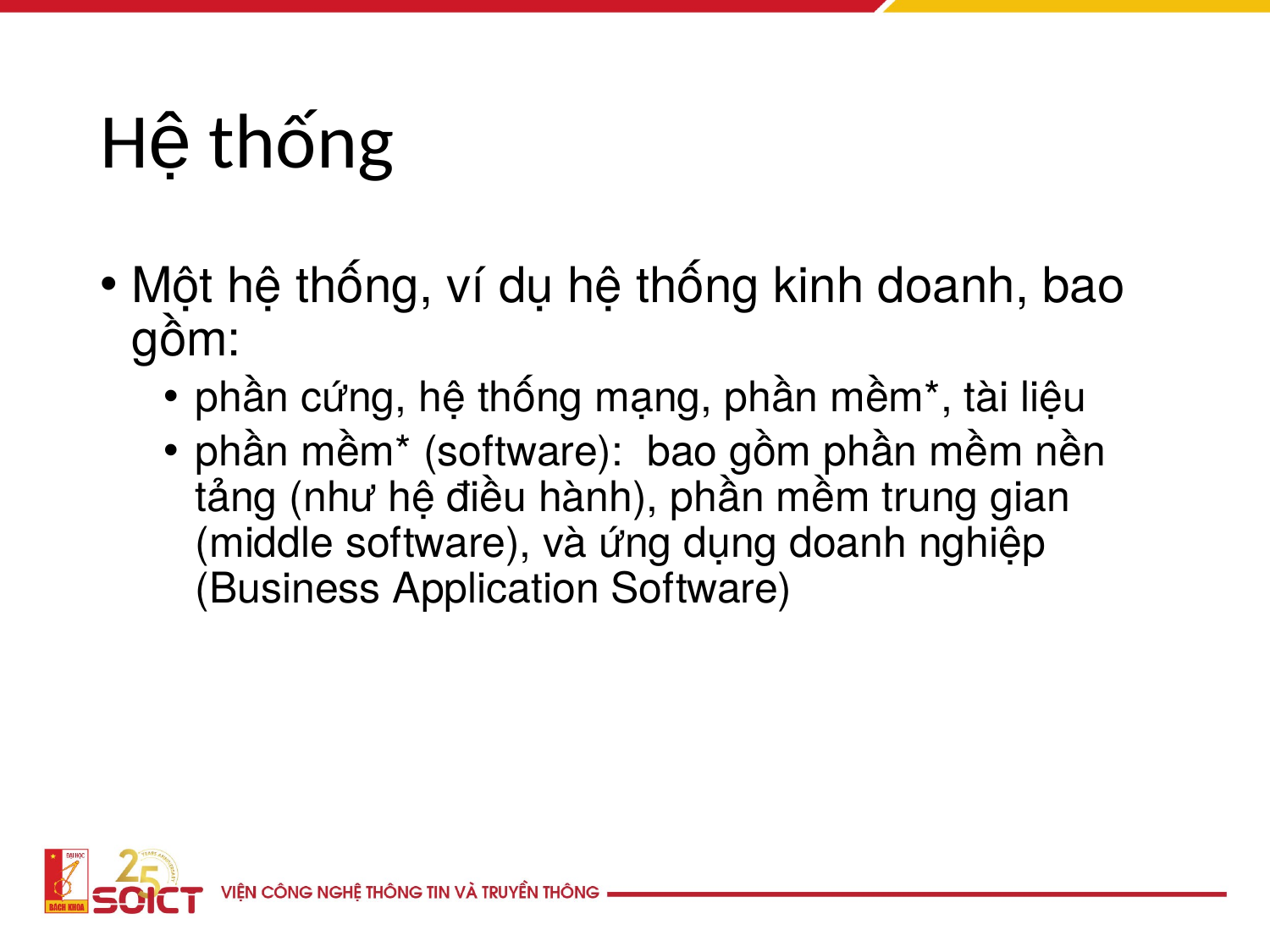

# Hệ thống
Một hệ thống, ví dụ hệ thống kinh doanh, bao gồm:
phần cứng, hệ thống mạng, phần mềm*, tài liệu
phần mềm* (software):  bao gồm phần mềm nền tảng (như hệ điều hành), phần mềm trung gian (middle software), và ứng dụng doanh nghiệp (Business Application Software)